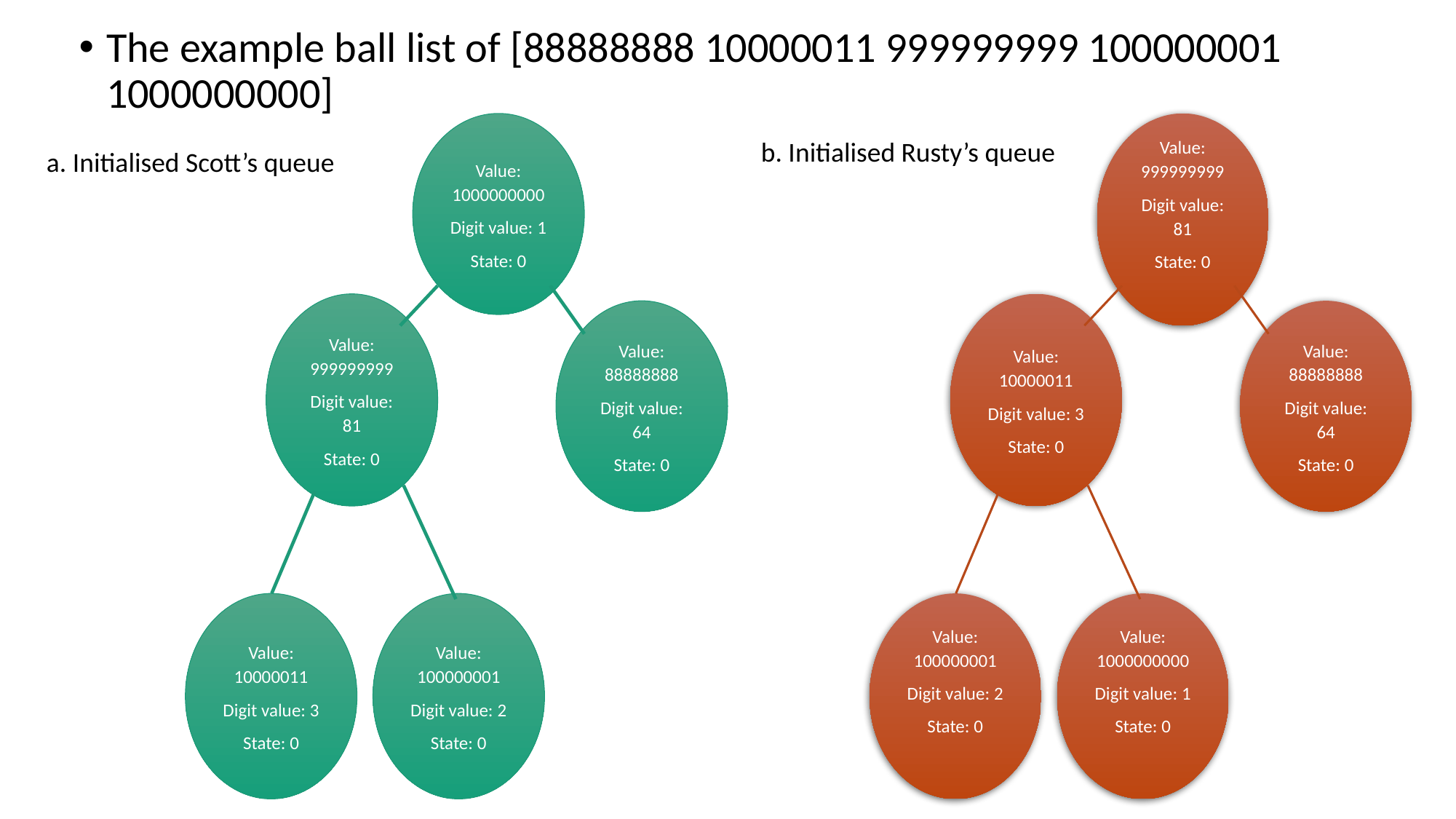

The example ball list of [88888888 10000011 999999999 100000001 1000000000]
Value: 1000000000
Digit value: 1
State: 0
Value: 999999999
Digit value: 81
State: 0
Value: 88888888
Digit value: 64
State: 0
Value: 10000011
Digit value: 3
State: 0
Value: 100000001
Digit value: 2
State: 0
Value: 999999999
Digit value: 81
State: 0

Value: 10000011
Digit value: 3
State: 0
Value: 88888888
Digit value: 64
State: 0
Value: 100000001
Digit value: 2
State: 0

Value: 1000000000
Digit value: 1
State: 0

b. Initialised Rusty’s queue
a. Initialised Scott’s queue